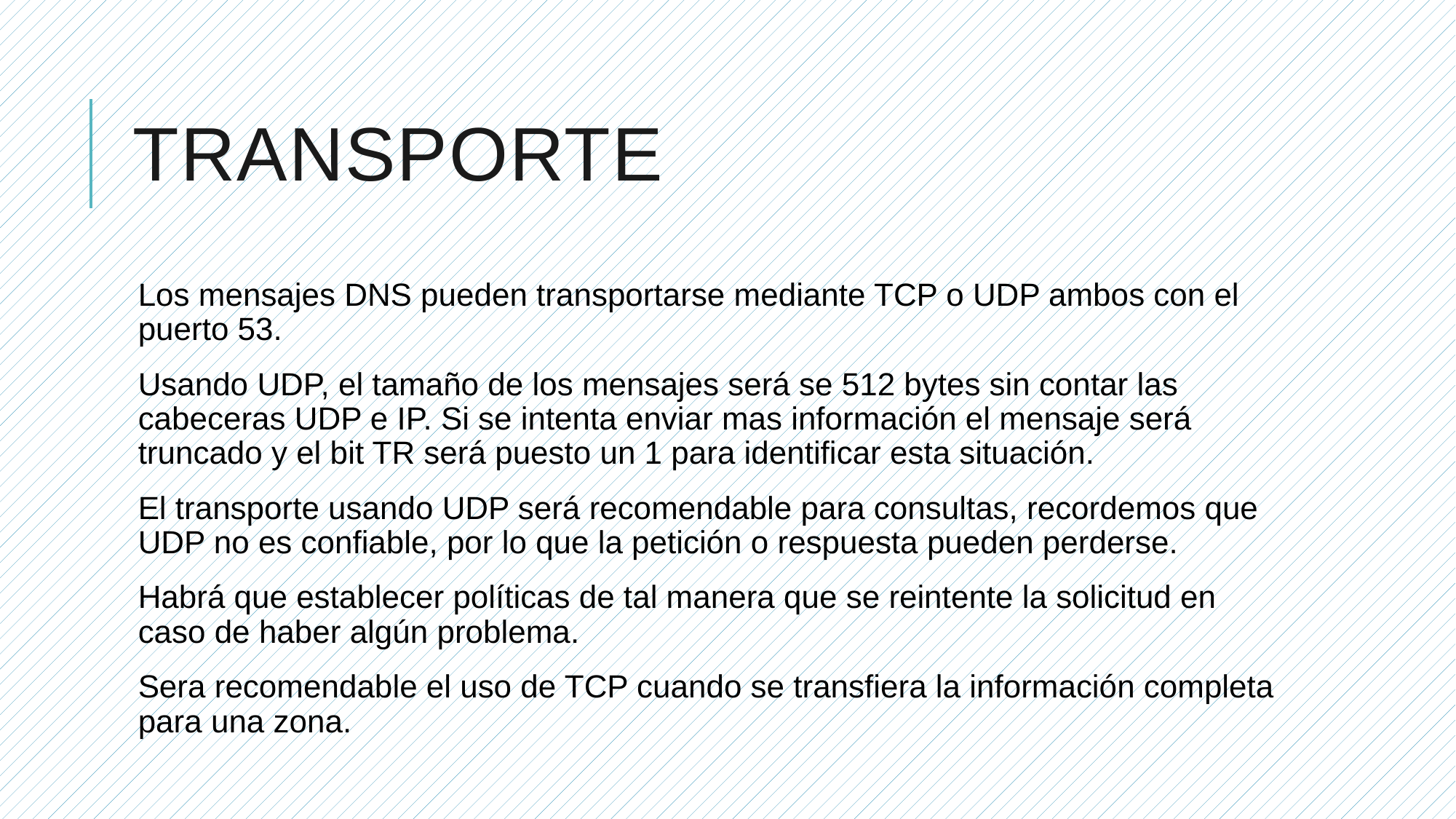

# TRANSPORTE
Los mensajes DNS pueden transportarse mediante TCP o UDP ambos con el puerto 53.
Usando UDP, el tamaño de los mensajes será se 512 bytes sin contar las cabeceras UDP e IP. Si se intenta enviar mas información el mensaje será truncado y el bit TR será puesto un 1 para identificar esta situación.
El transporte usando UDP será recomendable para consultas, recordemos que UDP no es confiable, por lo que la petición o respuesta pueden perderse.
Habrá que establecer políticas de tal manera que se reintente la solicitud en caso de haber algún problema.
Sera recomendable el uso de TCP cuando se transfiera la información completa para una zona.